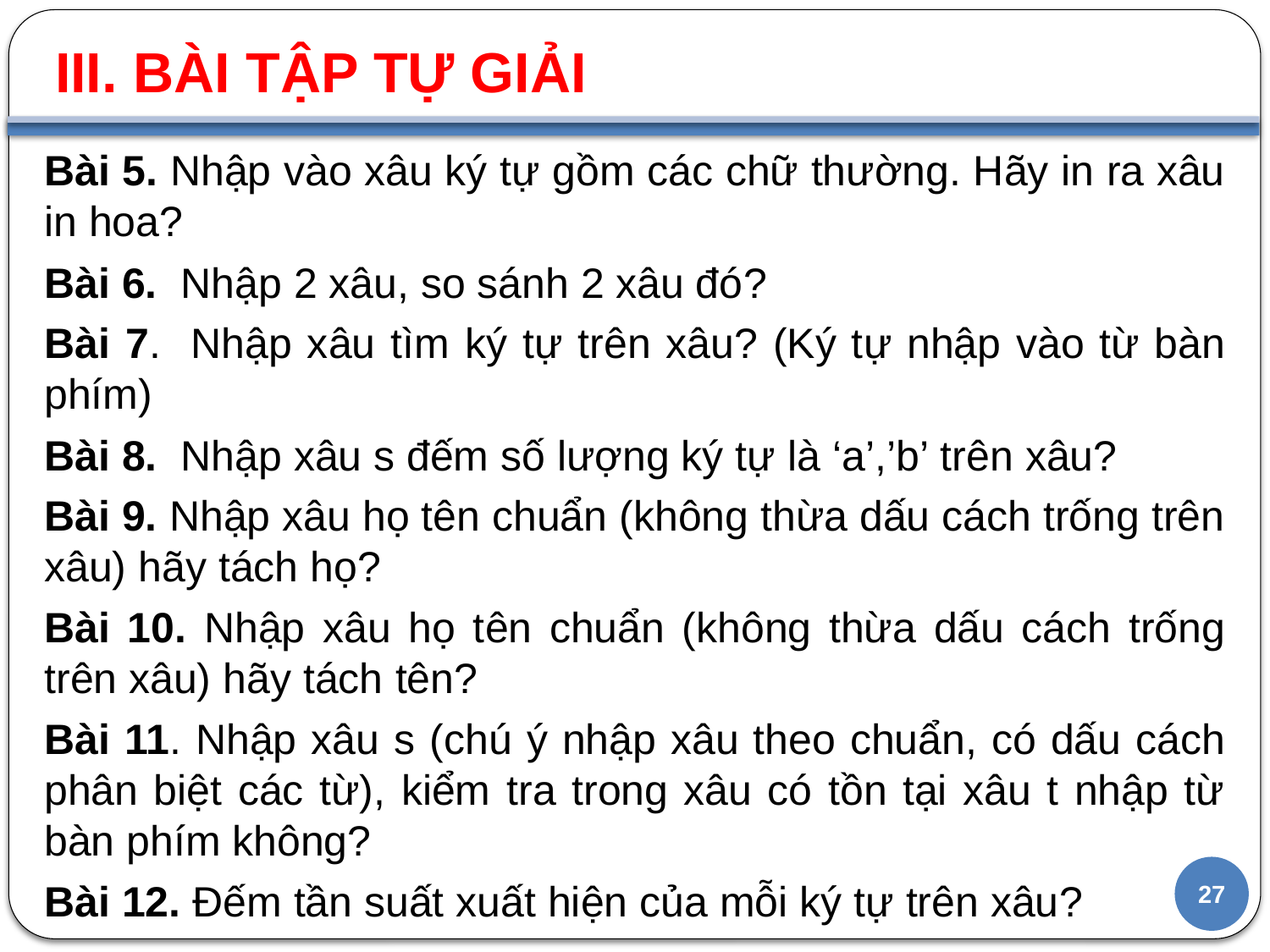

# III. BÀI TẬP TỰ GIẢI
Bài 5. Nhập vào xâu ký tự gồm các chữ thường. Hãy in ra xâu in hoa?
Bài 6.  Nhập 2 xâu, so sánh 2 xâu đó?
Bài 7.  Nhập xâu tìm ký tự trên xâu? (Ký tự nhập vào từ bàn phím)
Bài 8.  Nhập xâu s đếm số lượng ký tự là ‘a’,’b’ trên xâu?
Bài 9. Nhập xâu họ tên chuẩn (không thừa dấu cách trống trên xâu) hãy tách họ?
Bài 10. Nhập xâu họ tên chuẩn (không thừa dấu cách trống trên xâu) hãy tách tên?
Bài 11. Nhập xâu s (chú ý nhập xâu theo chuẩn, có dấu cách phân biệt các từ), kiểm tra trong xâu có tồn tại xâu t nhập từ bàn phím không?
Bài 12. Đếm tần suất xuất hiện của mỗi ký tự trên xâu?

27